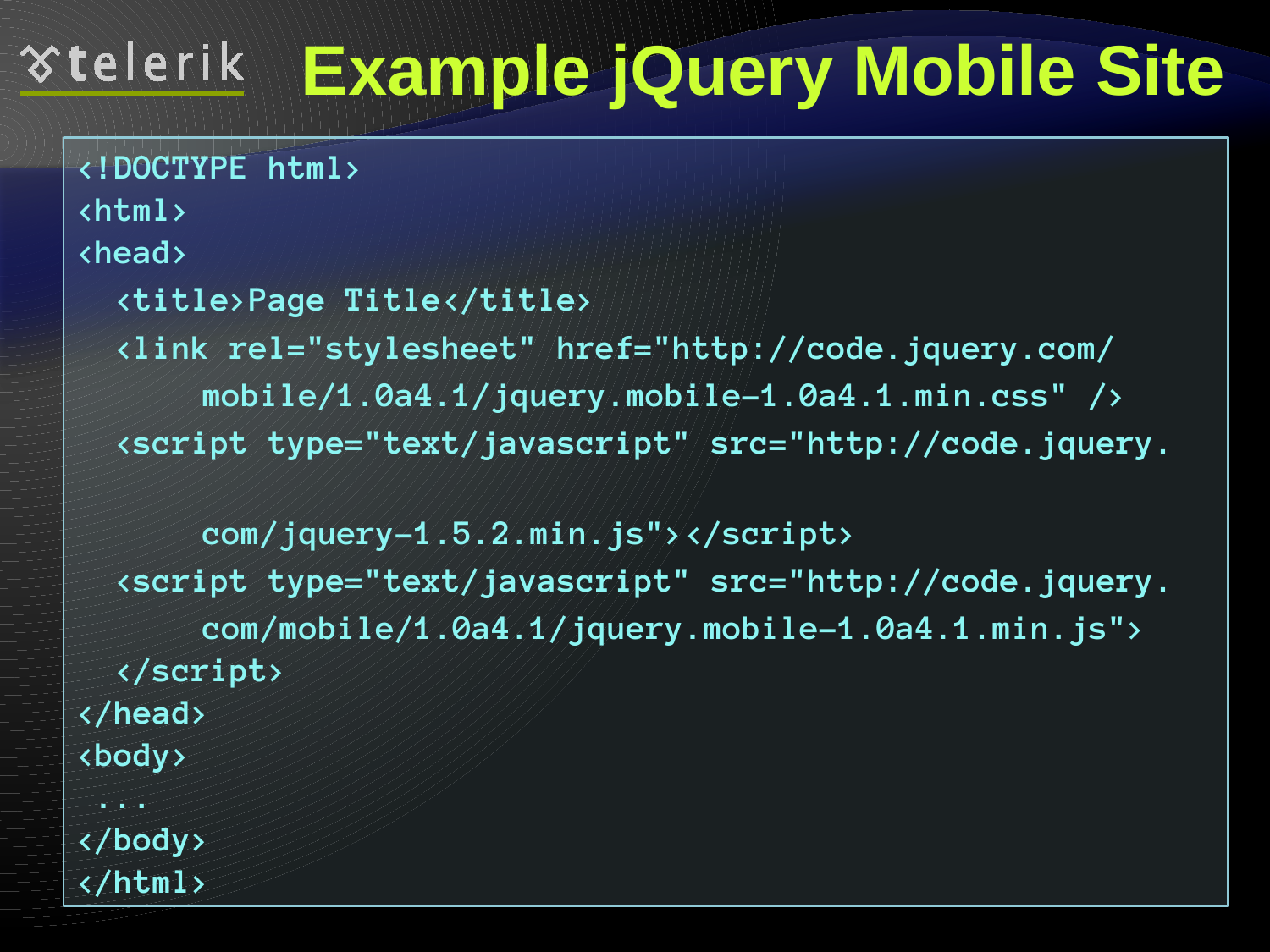

# Example jQuery Mobile Site
<!DOCTYPE html>
<html>
<head>
  <title>Page Title</title>
  <link rel="stylesheet" href="http://code.jquery.com/
	mobile/1.0a4.1/jquery.mobile-1.0a4.1.min.css" />
  <script type="text/javascript" src="http://code.jquery.
	com/jquery-1.5.2.min.js"></script>
  <script type="text/javascript" src="http://code.jquery.
	com/mobile/1.0a4.1/jquery.mobile-1.0a4.1.min.js">
  </script>
</head>
<body>
 ...
</body>
</html>